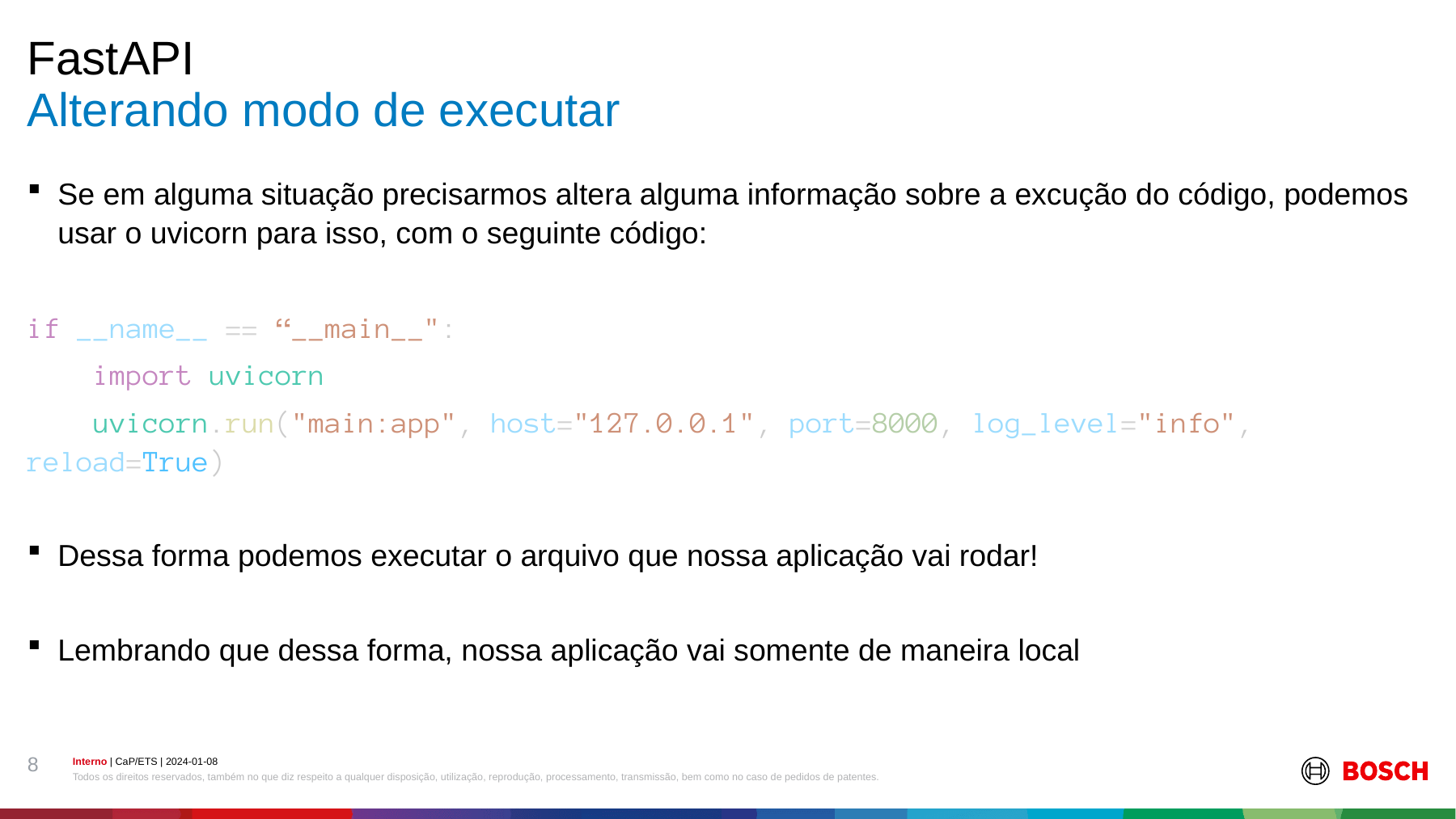

FastAPI
# Alterando modo de executar
Se em alguma situação precisarmos altera alguma informação sobre a excução do código, podemos usar o uvicorn para isso, com o seguinte código:

if __name__ == “__main__":
    import uvicorn
    uvicorn.run("main:app", host="127.0.0.1", port=8000, log_level="info", reload=True)

Dessa forma podemos executar o arquivo que nossa aplicação vai rodar!

Lembrando que dessa forma, nossa aplicação vai somente de maneira local
8